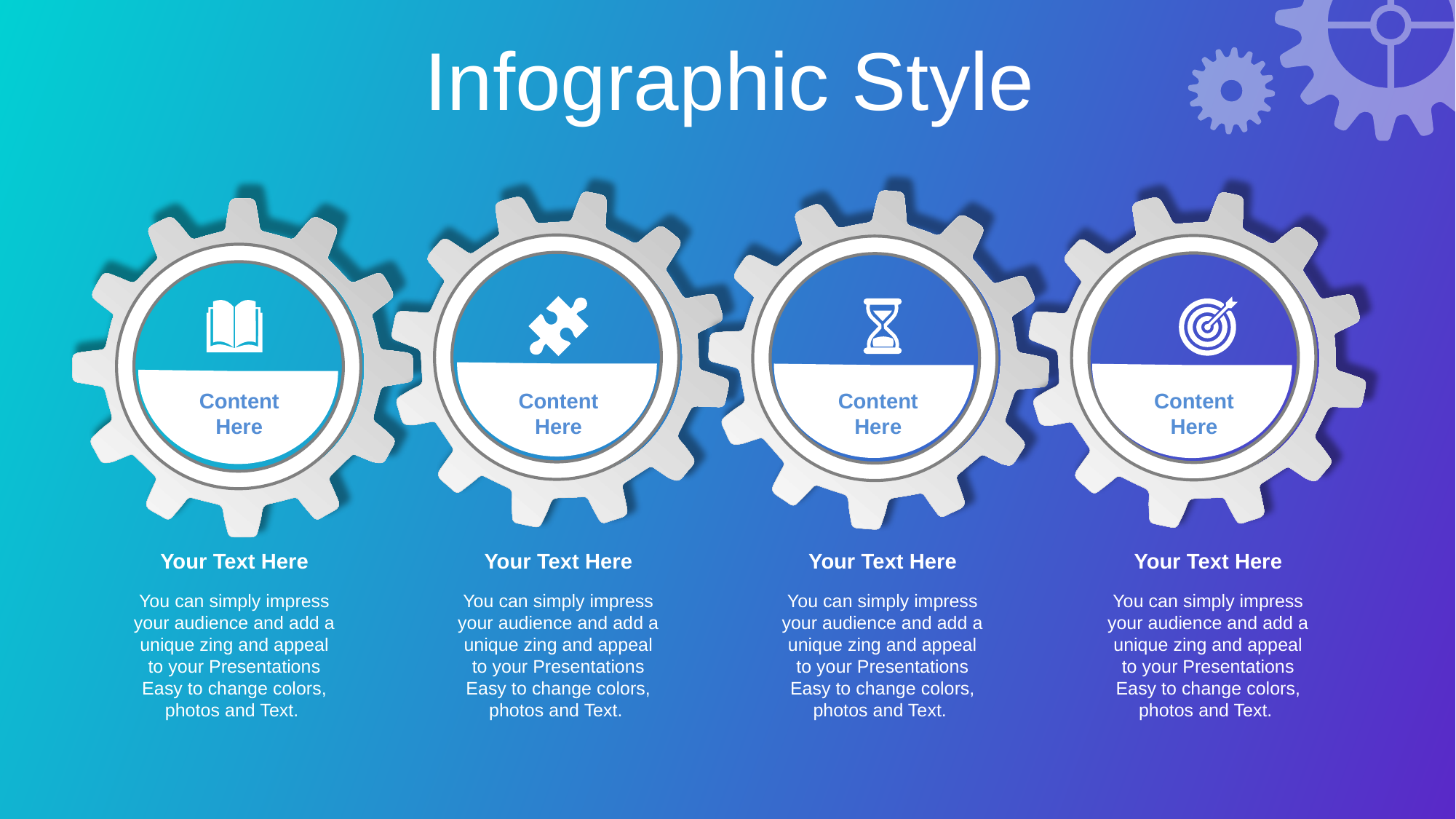

Infographic Style

Content Here
Content Here
Content Here
Content Here
Your Text Here
Your Text Here
Your Text Here
Your Text Here
You can simply impress your audience and add a unique zing and appeal to your Presentations Easy to change colors, photos and Text.
You can simply impress your audience and add a unique zing and appeal to your Presentations Easy to change colors, photos and Text.
You can simply impress your audience and add a unique zing and appeal to your Presentations Easy to change colors, photos and Text.
You can simply impress your audience and add a unique zing and appeal to your Presentations Easy to change colors, photos and Text.